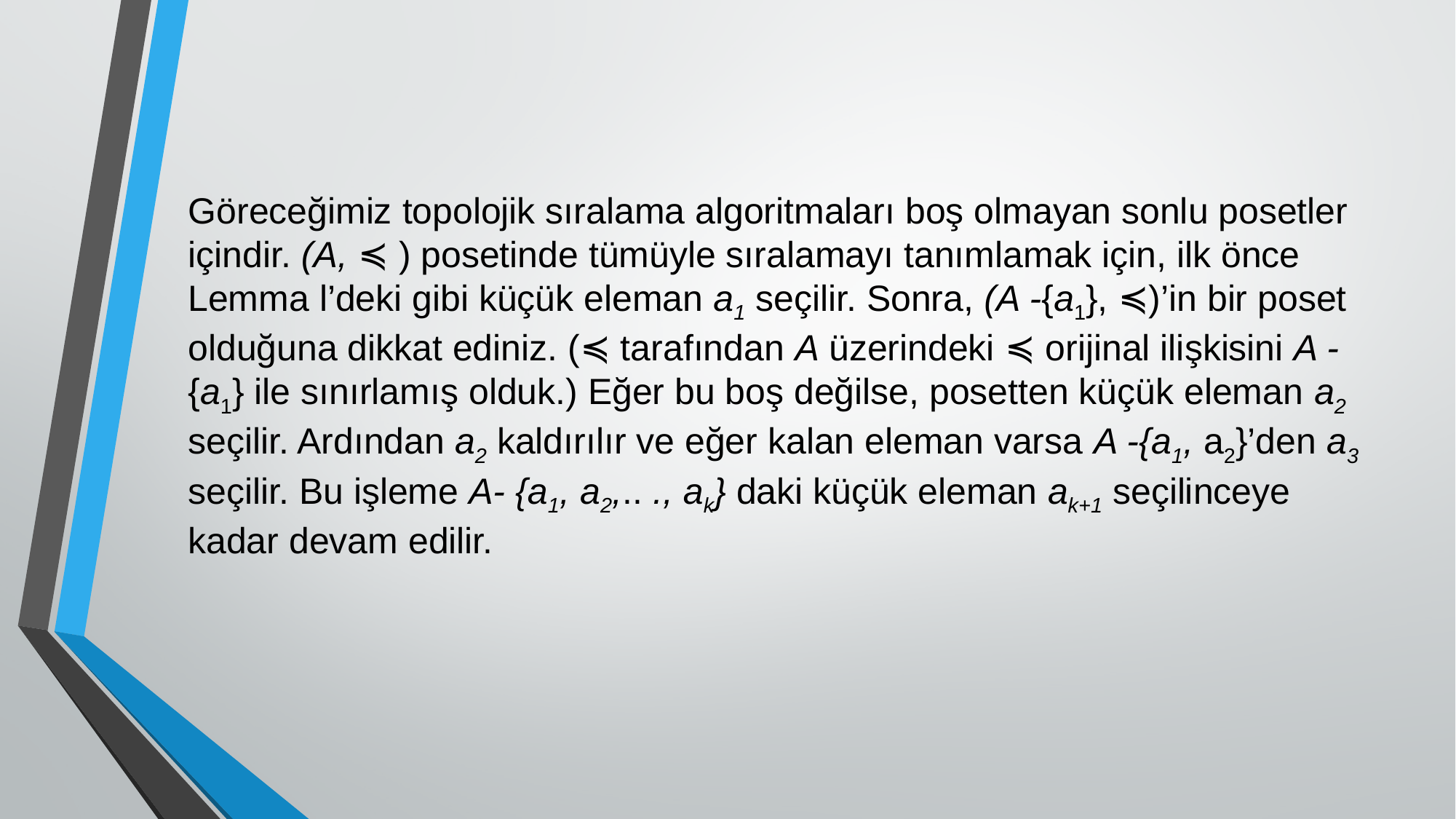

Göreceğimiz topolojik sıralama algoritmaları boş olmayan sonlu posetler içindir. (A, ≼ ) posetinde tümüyle sıralamayı tanımlamak için, ilk önce Lemma l’deki gibi küçük eleman a1 seçilir. Sonra, (A -{a1}, ≼)’in bir poset olduğuna dikkat ediniz. (≼ tarafından A üzerindeki ≼ orijinal ilişkisini A -{a1} ile sınırlamış olduk.) Eğer bu boş değilse, posetten küçük eleman a2 seçilir. Ardından a2 kaldırılır ve eğer kalan eleman varsa A -{a1, a2}’den a3 seçilir. Bu işleme A- {a1, a2,.. ., ak} daki küçük eleman ak+1 seçilinceye kadar devam edilir.